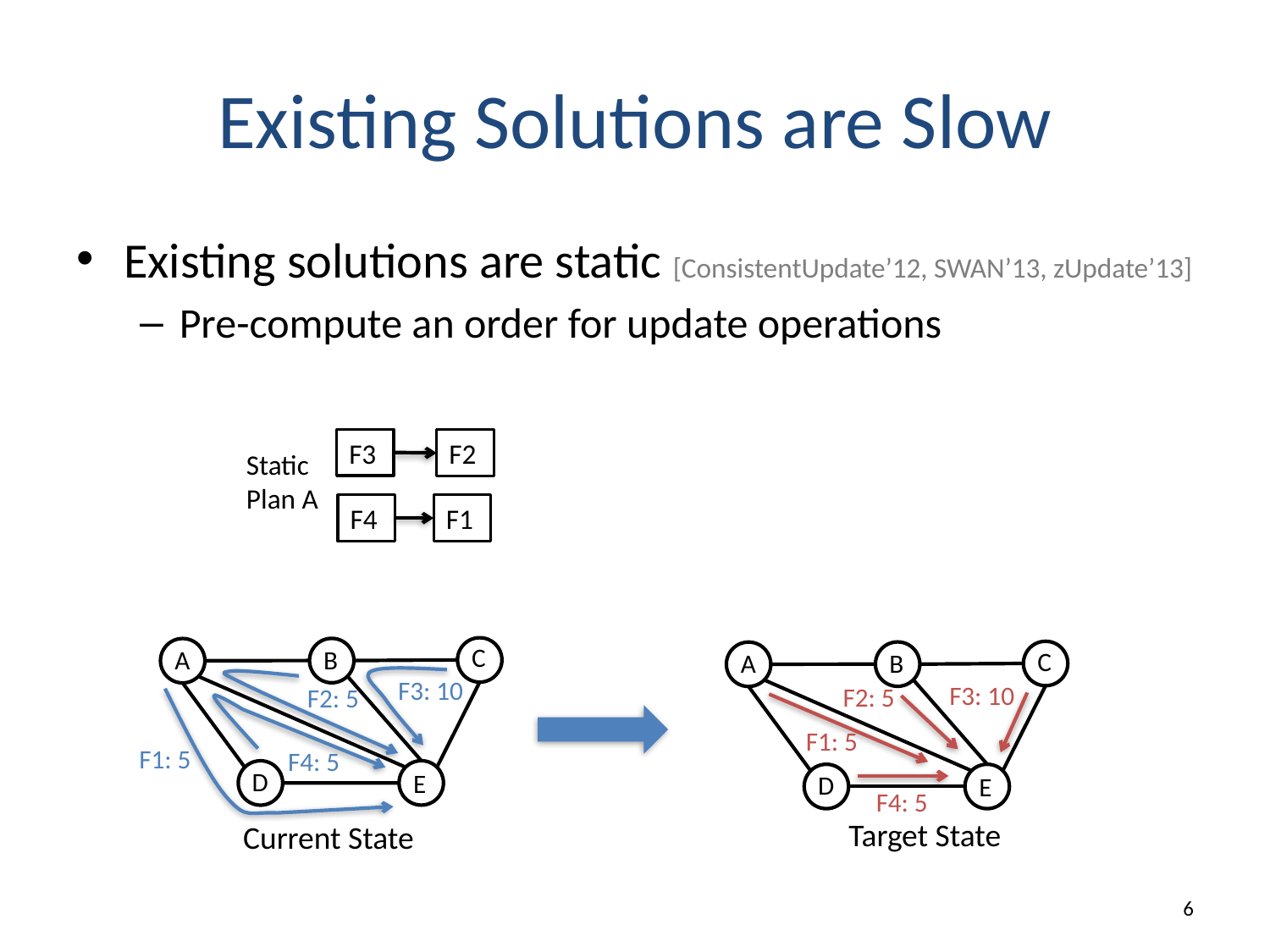

# Existing Solutions are Slow
Existing solutions are static [ConsistentUpdate’12, SWAN’13, zUpdate’13]
Pre-compute an order for update operations
F3
F2
Static
Plan A
F4
F1
C

A

B

D

E

F3: 10

F2: 5

F1: 5
F4: 5
C

A

B

D

E
F3: 10
F2: 5

F1: 5

F4: 5

Target State
Current State
6